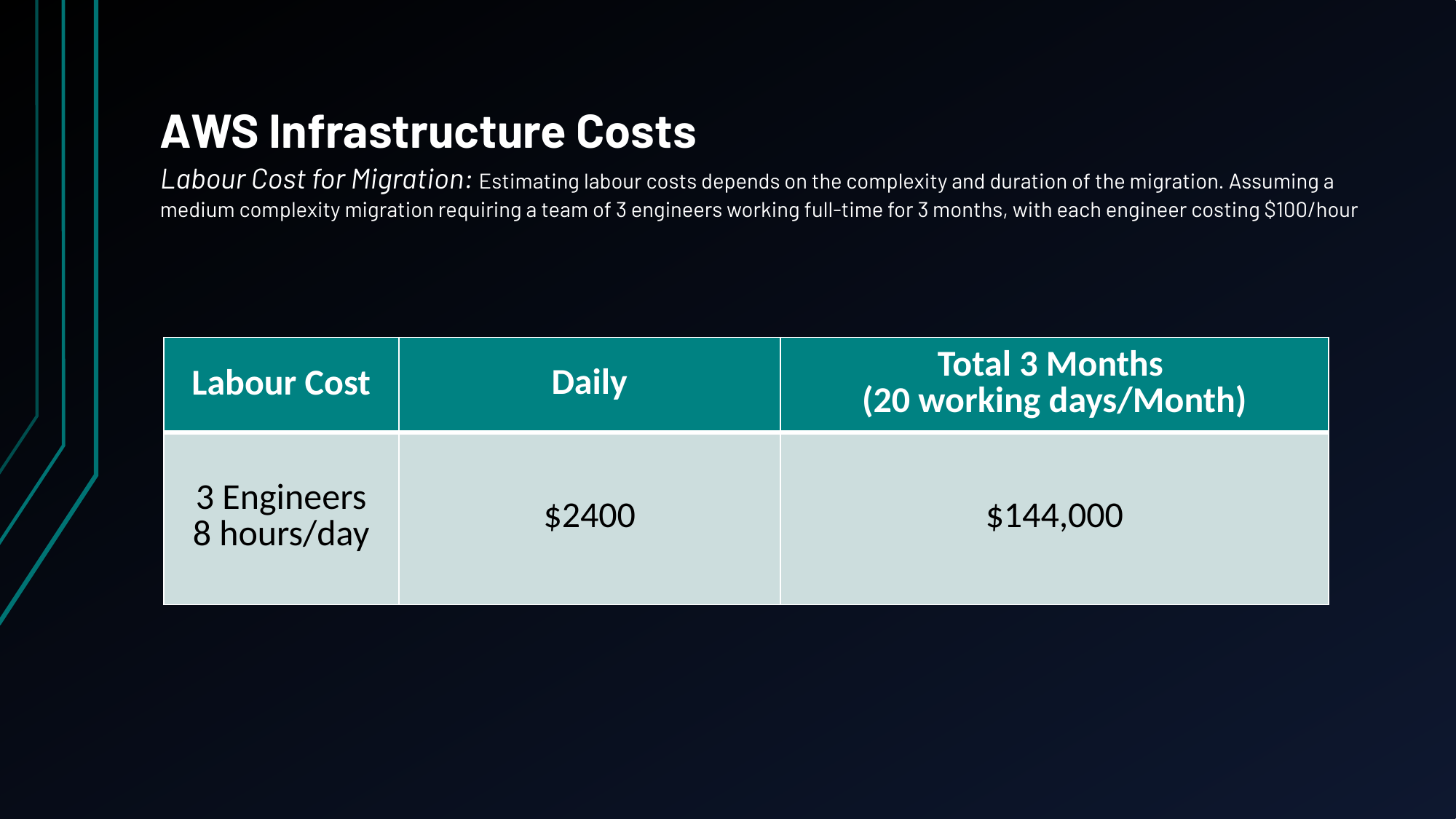

# AWS Infrastructure Costs Labour Cost for Migration: Estimating labour costs depends on the complexity and duration of the migration. Assuming a medium complexity migration requiring a team of 3 engineers working full-time for 3 months, with each engineer costing $100/hour
| Labour Cost | Daily | Total 3 Months (20 working days/Month) |
| --- | --- | --- |
| 3 Engineers 8 hours/day | $2400 | $144,000 |